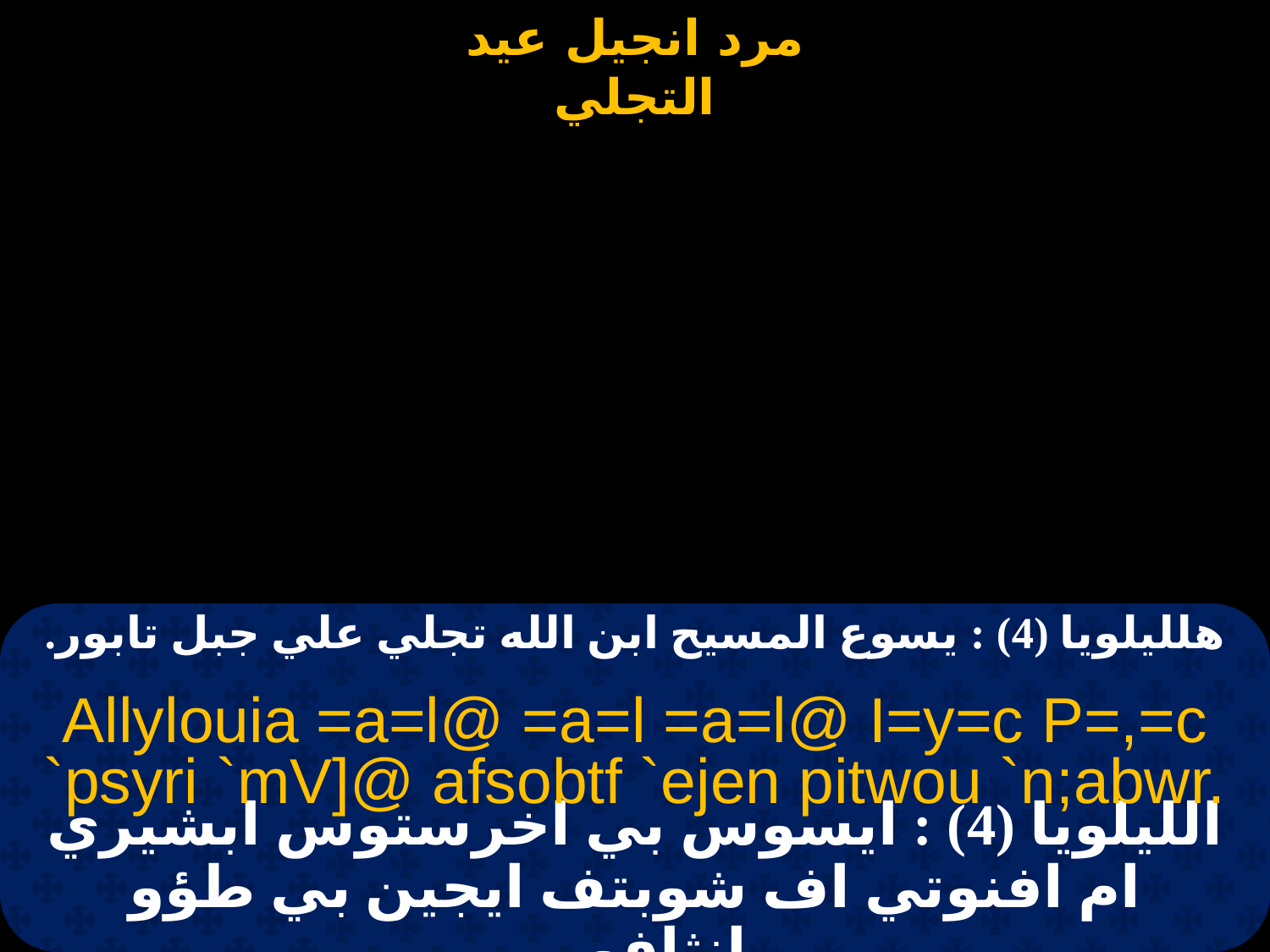

# هلليلويا (4) : يسوع المسيح ابن الله تجلي علي جبل تابور.
Allylouia =a=l@ =a=l =a=l@ I=y=c P=,=c `psyri `mV]@ afsobtf `ejen pitwou `n;abwr.
الليلويا (4) : ايسوس بي اخرستوس ابشيري ام افنوتي اف شوبتف ايجين بي طؤو انثافور .